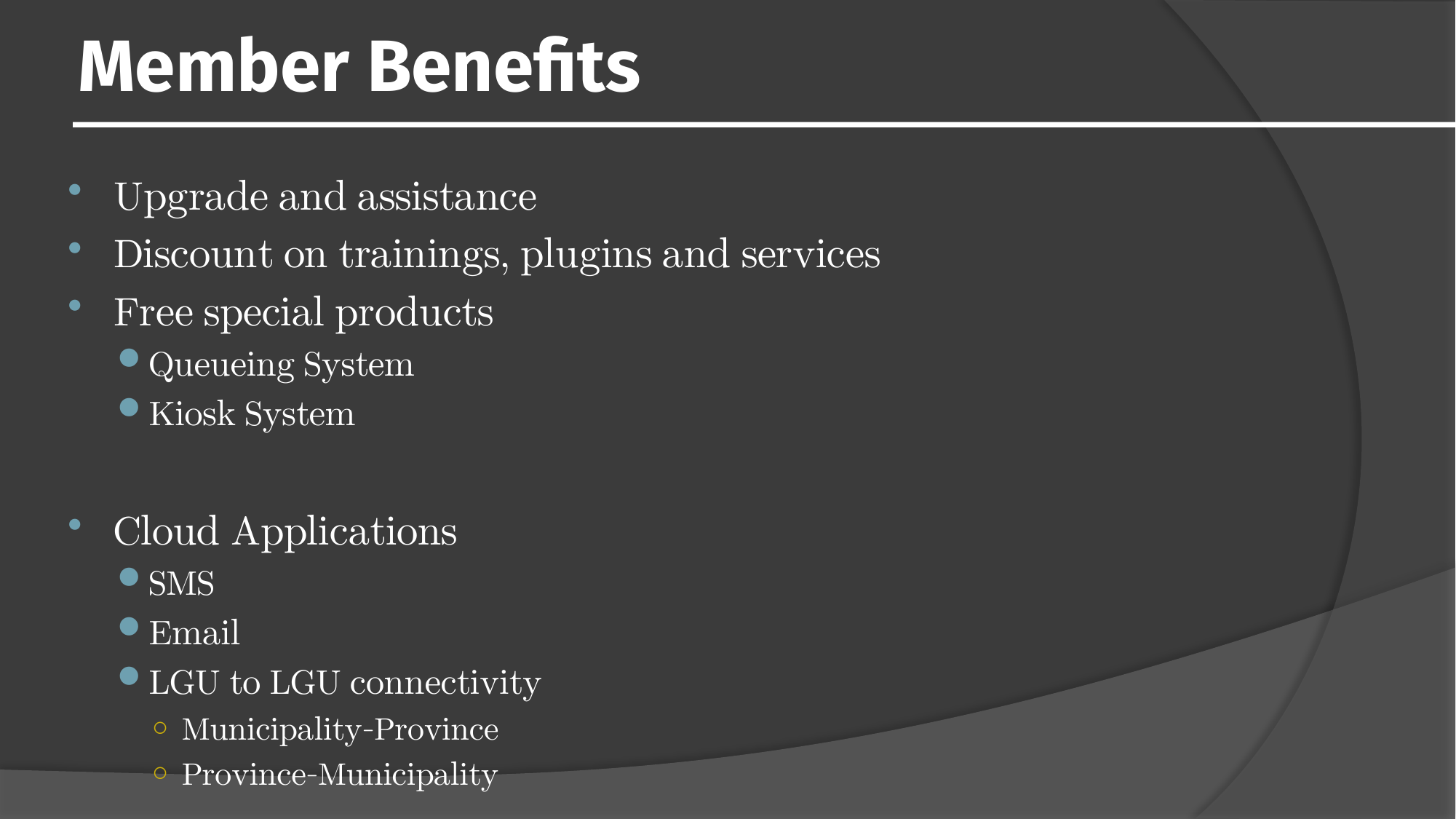

# Member Benefits

Upgrade and assistance
Discount on trainings, plugins and services
Free special products
Queueing System
Kiosk System

Cloud Applications
SMS
Email
LGU to LGU connectivity
Municipality-Province
Province-Municipality